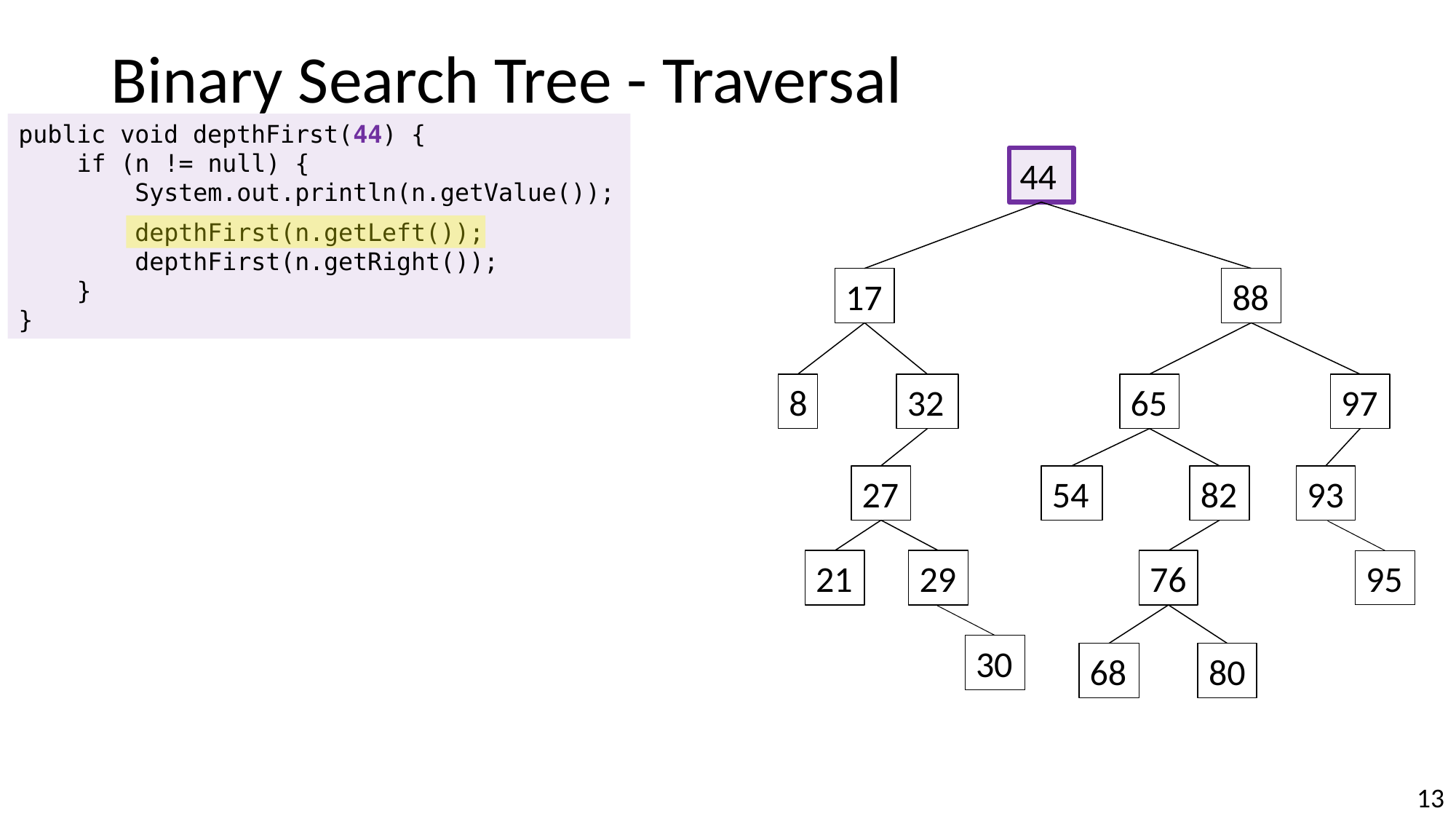

# Binary Search Tree - Traversal
public void depthFirst(44) {
    if (n != null) {
        System.out.println(n.getValue());

        depthFirst(n.getLeft());
        depthFirst(n.getRight());
    }
}
44
17
88
8
32
65
97
27
54
82
93
21
29
76
68
80

95
30
13